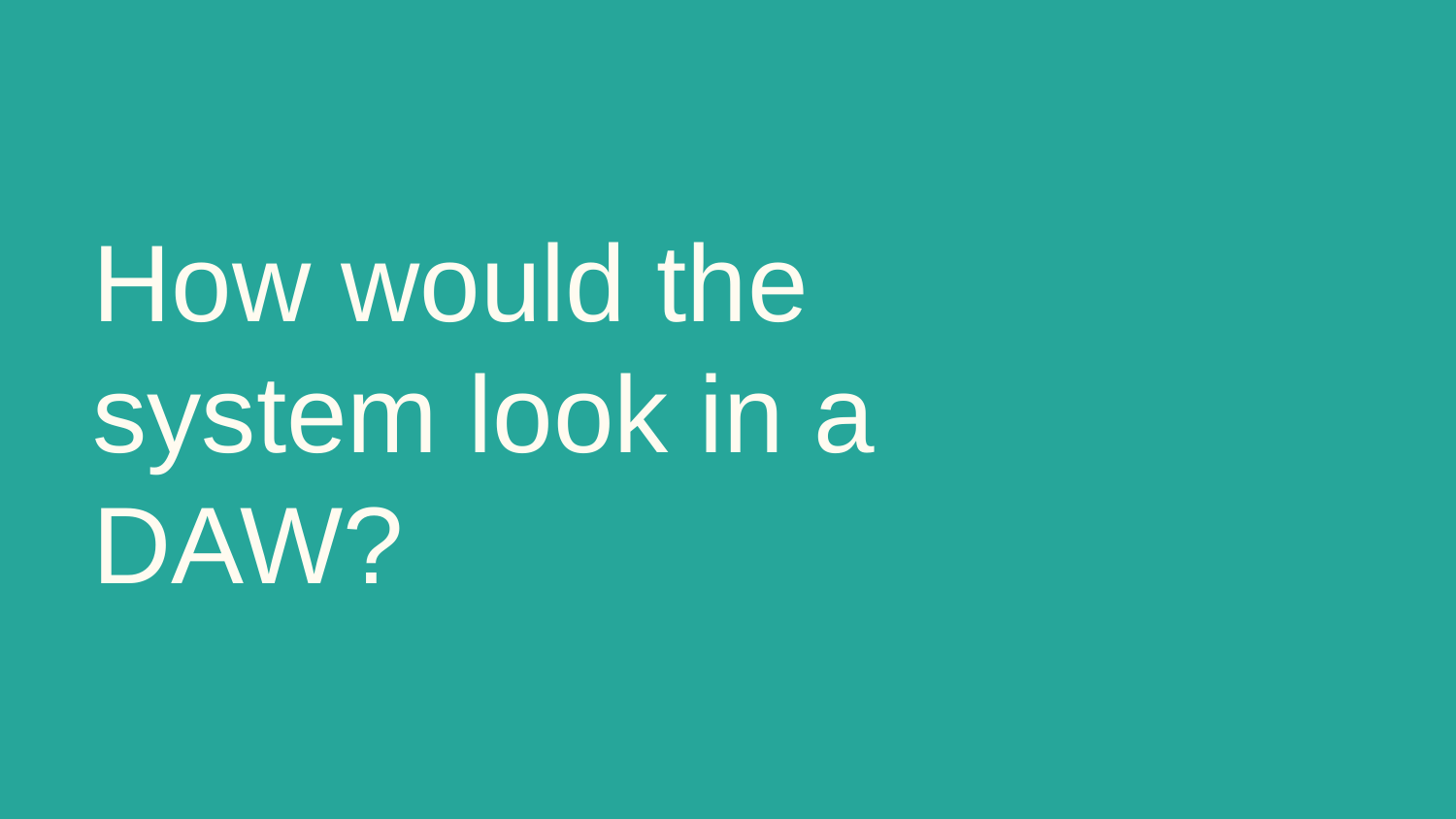

# How would the system look in a DAW?